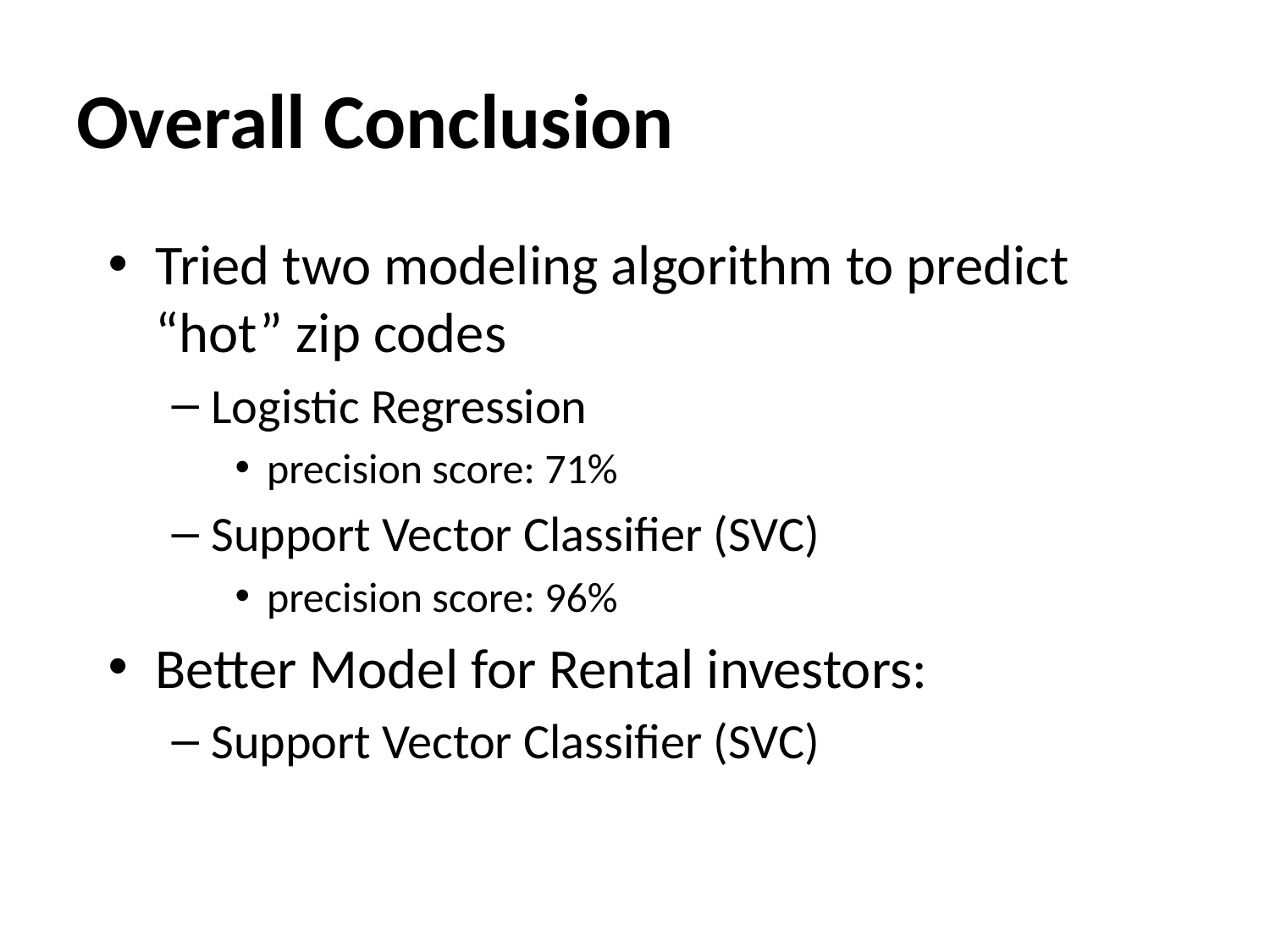

# Overall Conclusion
Tried two modeling algorithm to predict “hot” zip codes
Logistic Regression
precision score: 71%
Support Vector Classifier (SVC)
precision score: 96%
Better Model for Rental investors:
Support Vector Classifier (SVC)